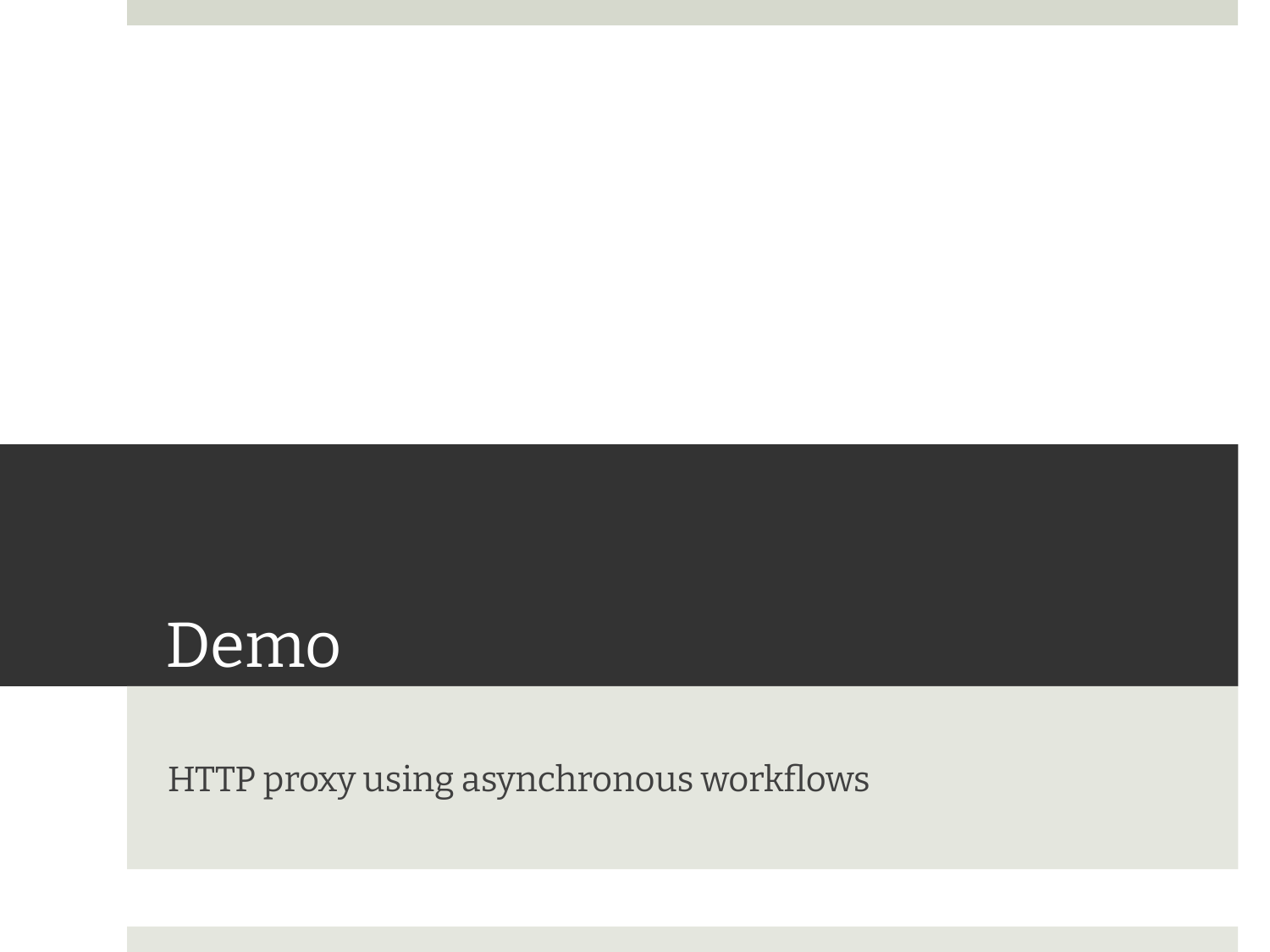

# Demo
HTTP proxy using asynchronous workflows